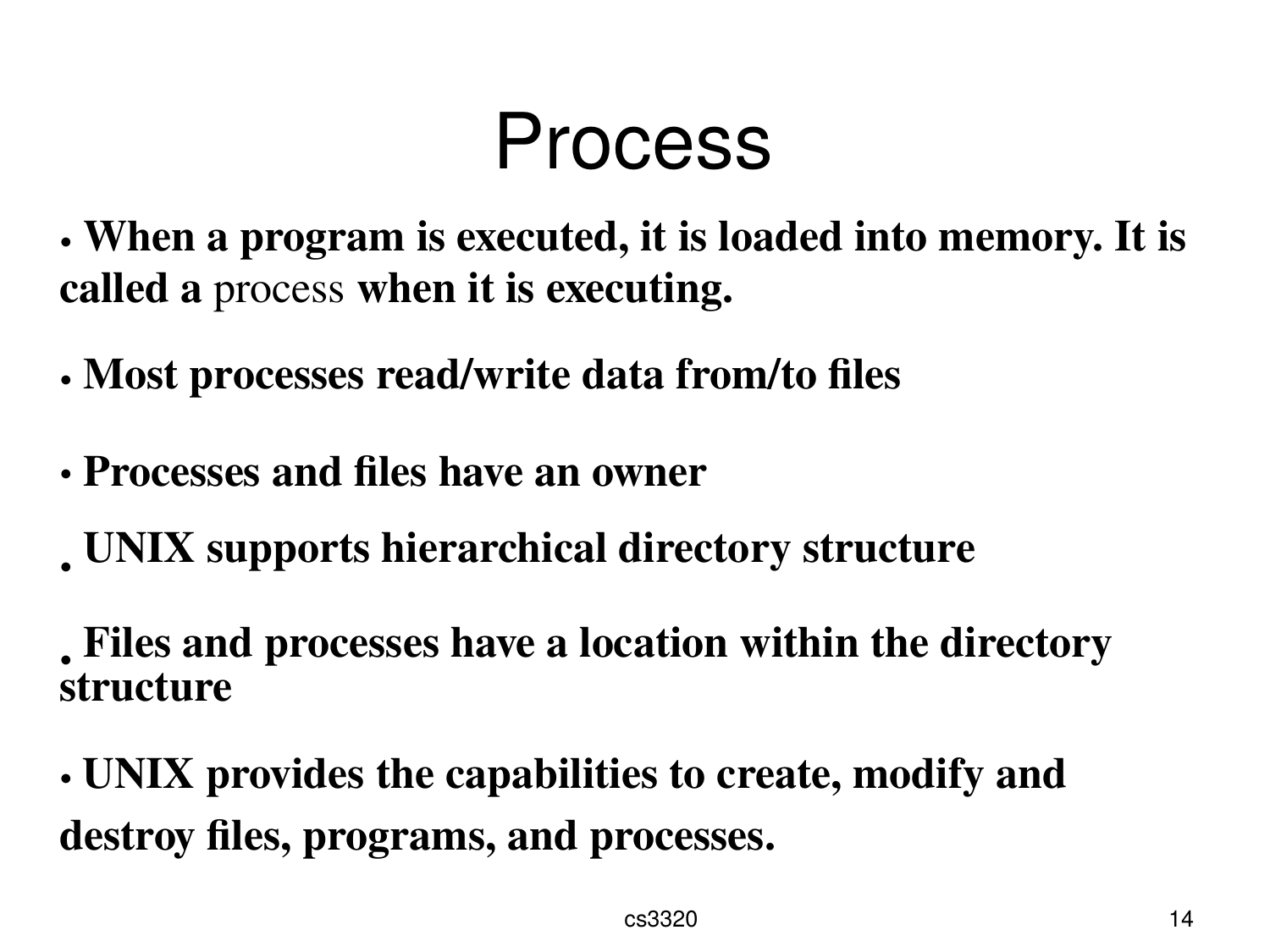

Process
When a program is executed, it is loaded into memory. It is
●
called a process when it is executing.
Most processes read/write data from/to files
Processes and files have an owner
●
●
●
●
UNIX supports hierarchical directory structure
Files and processes have a location within the directory
structure
UNIX provides the capabilities to create, modify and
destroy files, programs, and processes.
●
cs3320
14